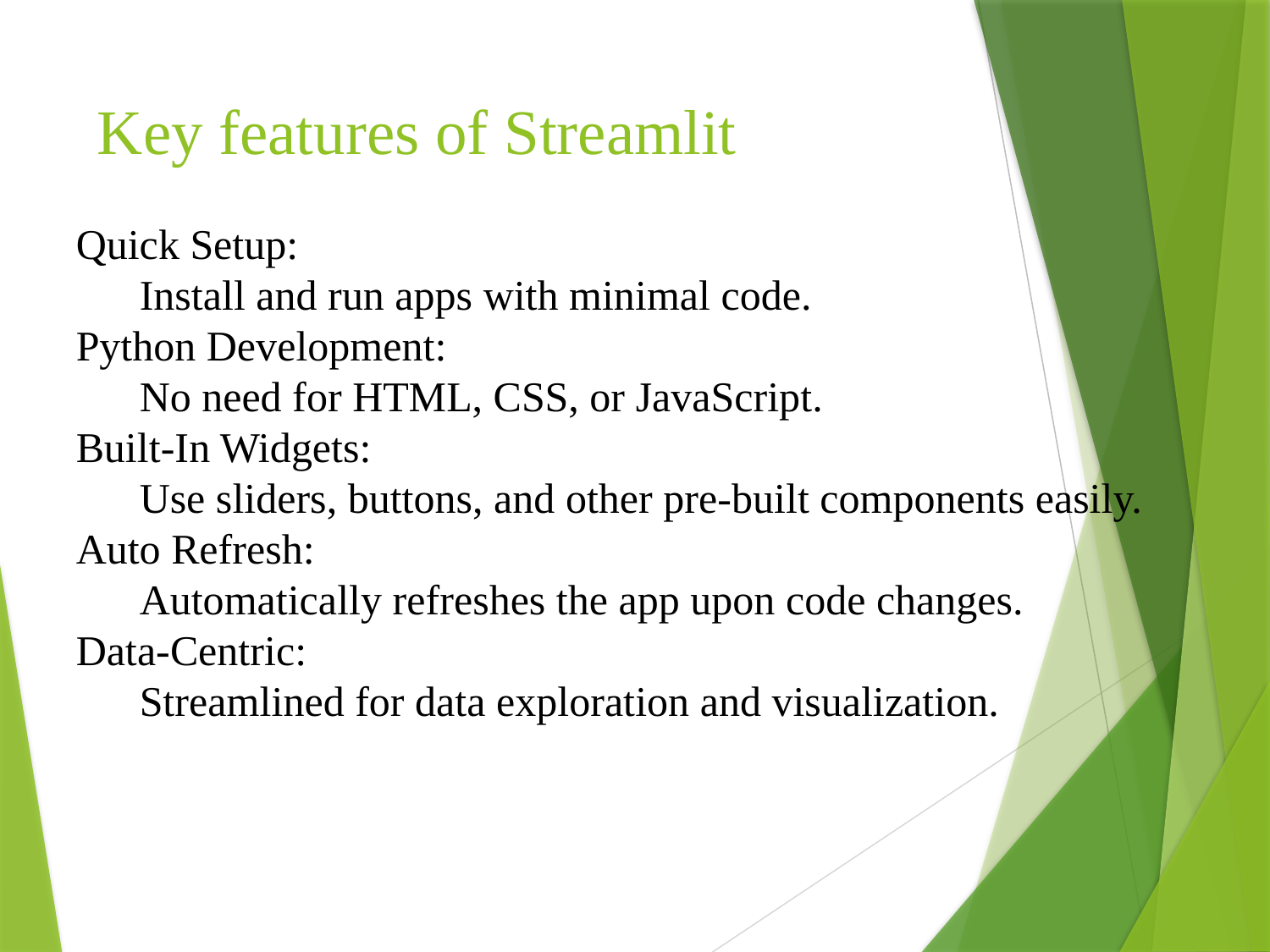

# Key features of Streamlit
Quick Setup:
Install and run apps with minimal code.
Python Development:
No need for HTML, CSS, or JavaScript.
Built-In Widgets:
Use sliders, buttons, and other pre-built components easily.
Auto Refresh:
Automatically refreshes the app upon code changes.
Data-Centric:
Streamlined for data exploration and visualization.